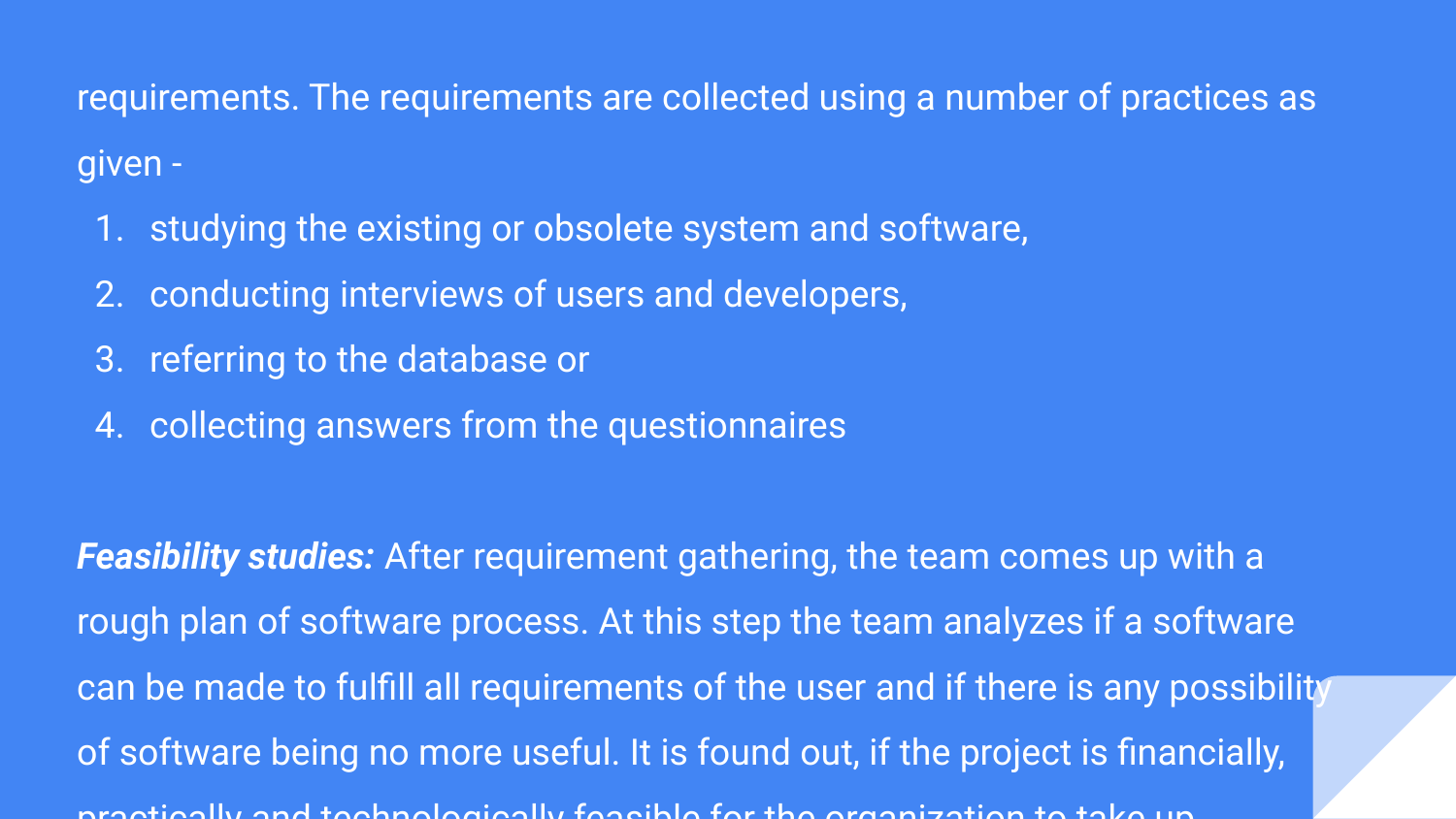

requirements. The requirements are collected using a number of practices as given -
studying the existing or obsolete system and software,
conducting interviews of users and developers,
referring to the database or
collecting answers from the questionnaires

Feasibility studies: After requirement gathering, the team comes up with a rough plan of software process. At this step the team analyzes if a software can be made to fulfill all requirements of the user and if there is any possibility of software being no more useful. It is found out, if the project is financially, practically and technologically feasible for the organization to take up.